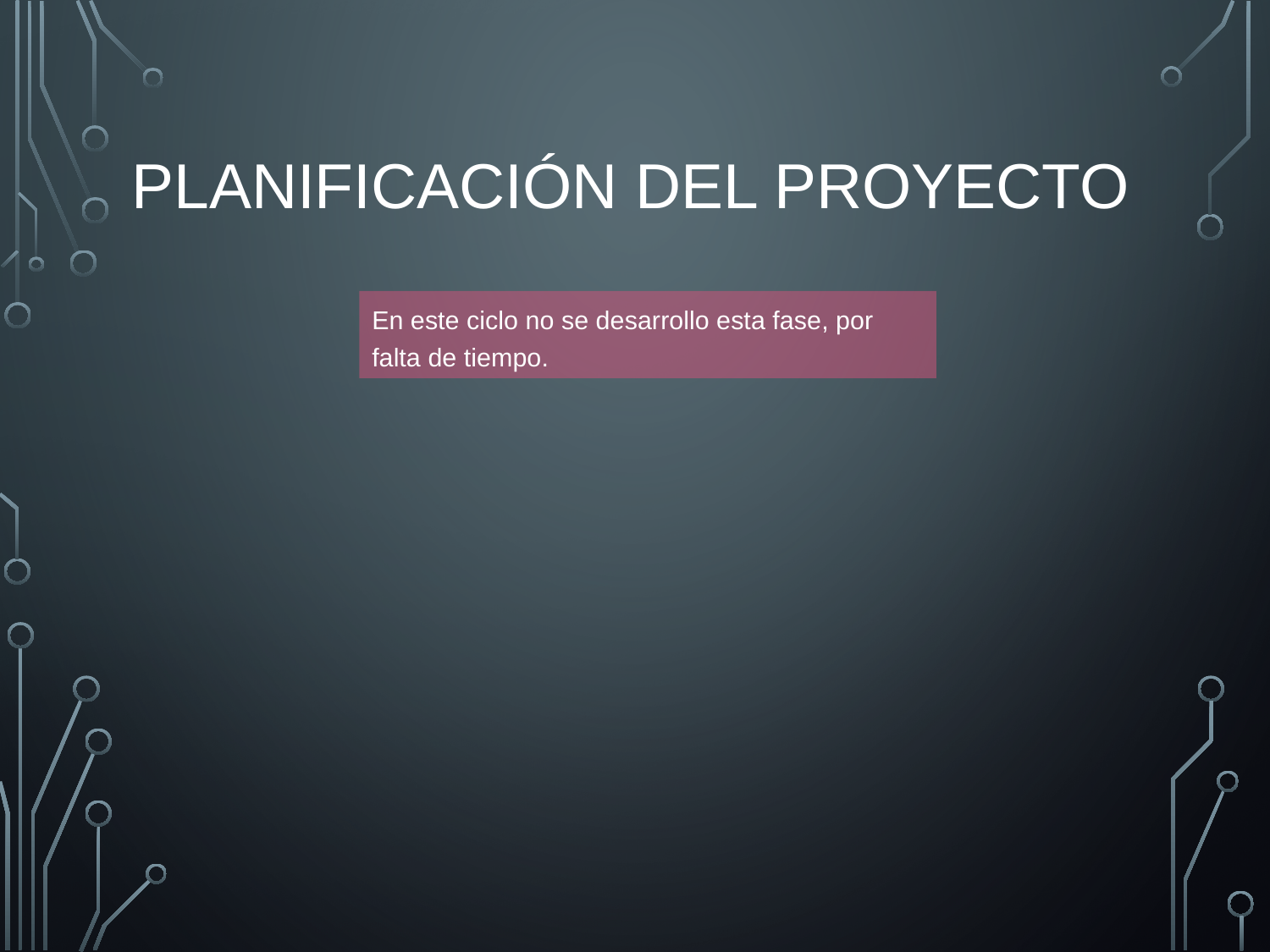

# Planificación del proyecto
En este ciclo no se desarrollo esta fase, por falta de tiempo.